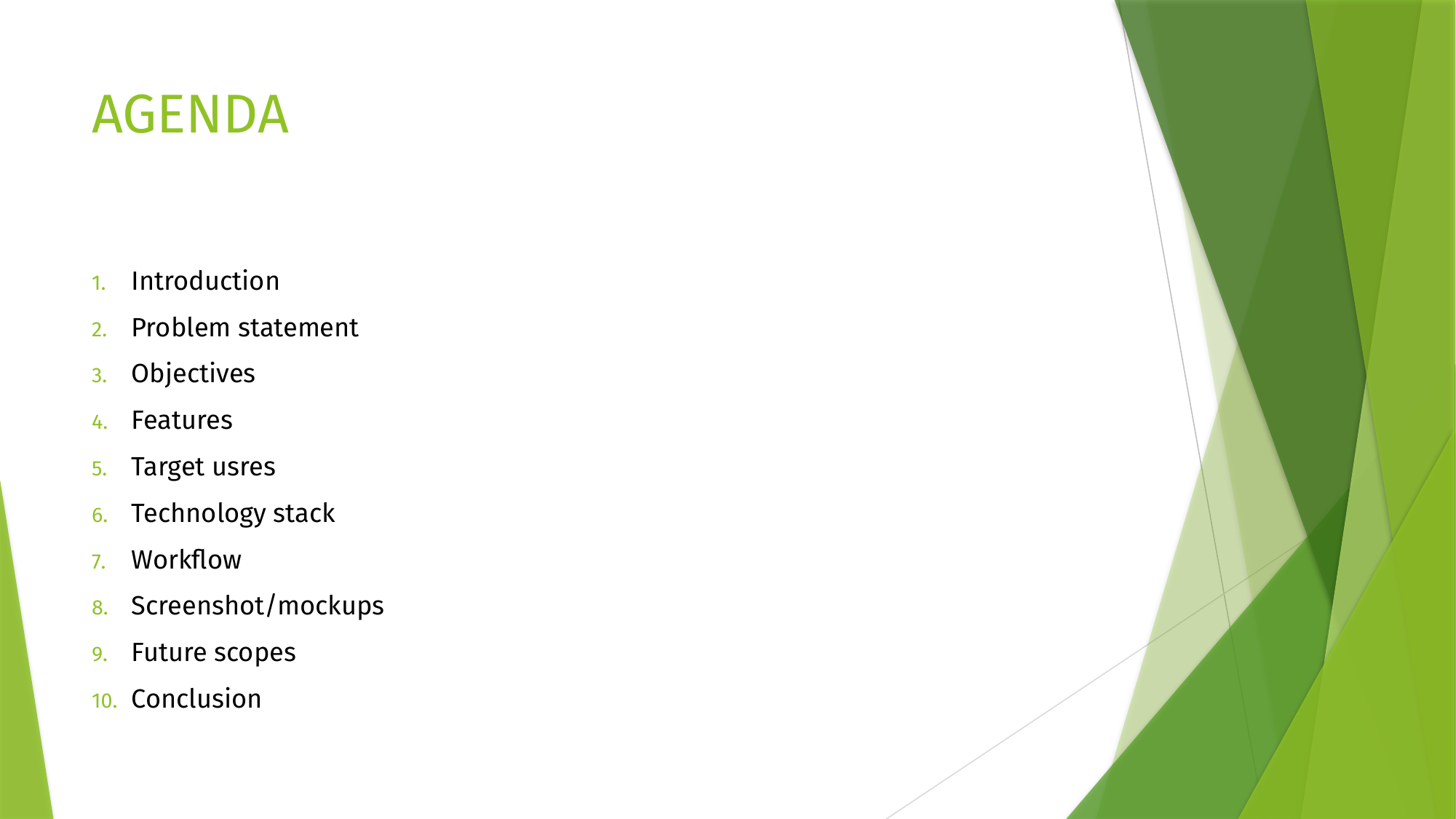

# AGENDA
Introduction
Problem statement
Objectives
Features
Target usres
Technology stack
Workflow
Screenshot/mockups
Future scopes
Conclusion